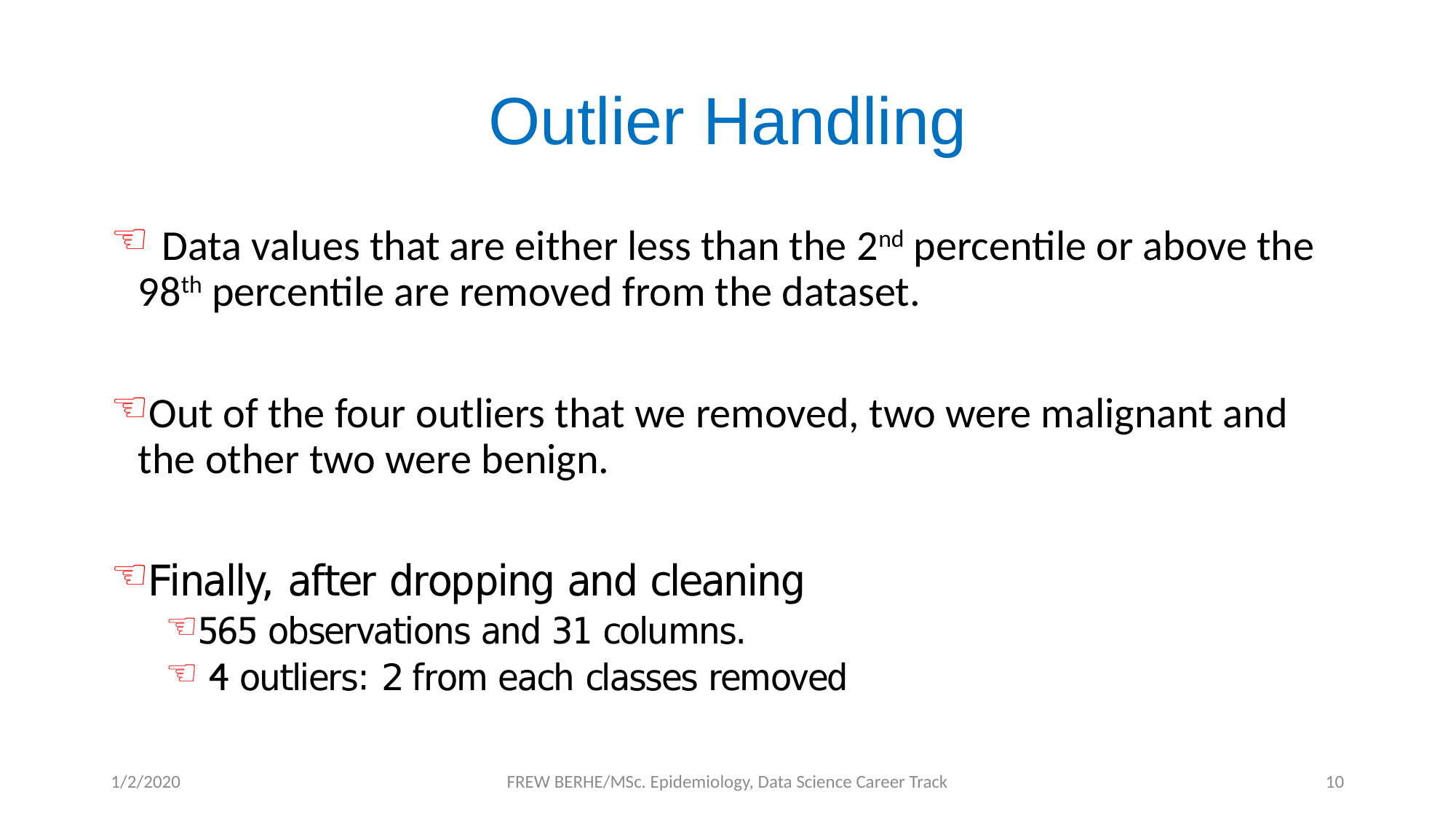

# Outlier Handling
 Data values that are either less than the 2nd percentile or above the 98th percentile are removed from the dataset.

Out of the four outliers that we removed, two were malignant and the other two were benign.

Finally, after dropping and cleaning
565 observations and 31 columns.
 4 outliers: 2 from each classes removed

1/2/2020
FREW BERHE/MSc. Epidemiology, Data Science Career Track
10